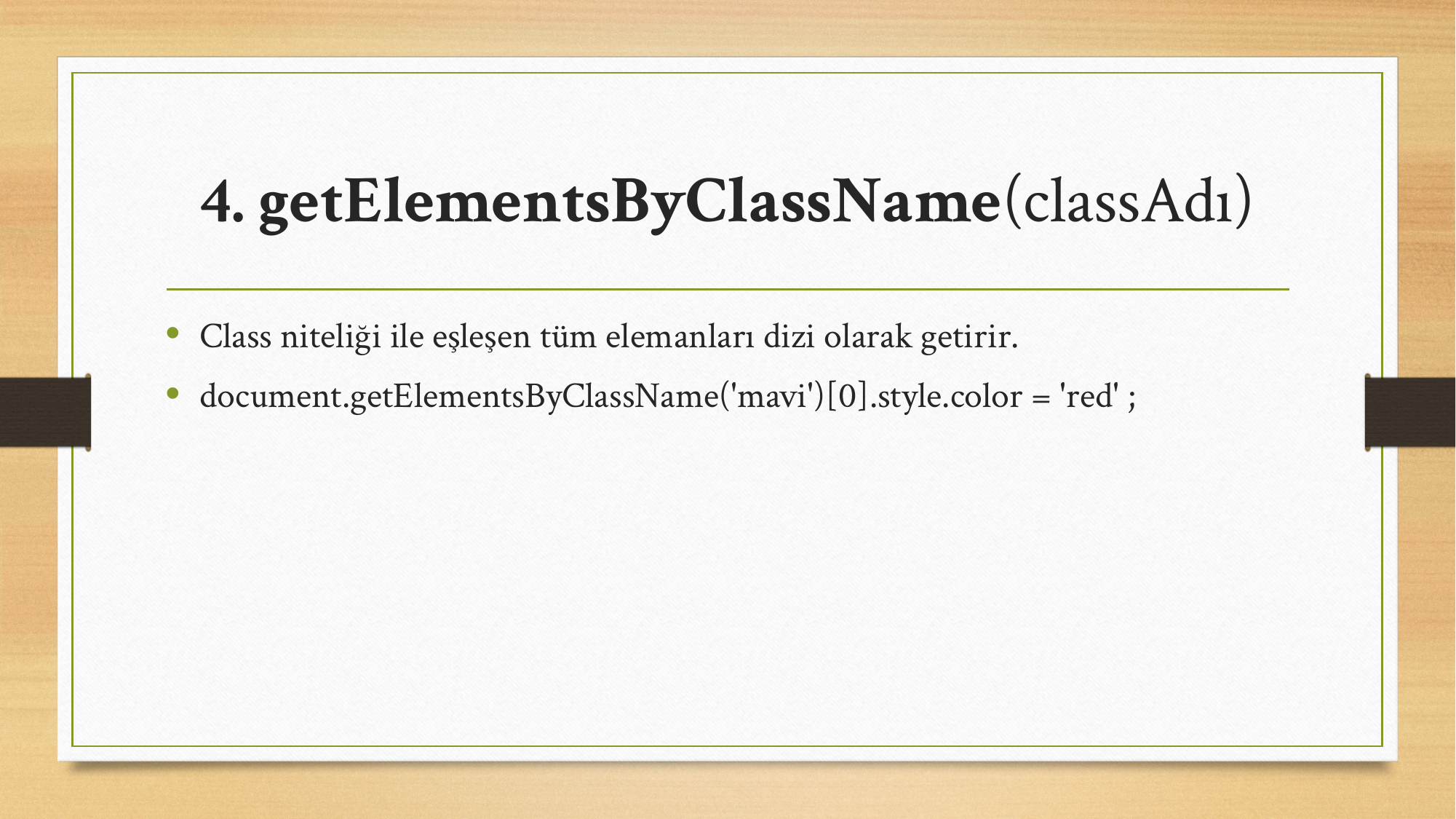

# 4. getElementsByClassName(classAdı)
Class niteliği ile eşleşen tüm elemanları dizi olarak getirir.
document.getElementsByClassName('mavi')[0].style.color = 'red' ;